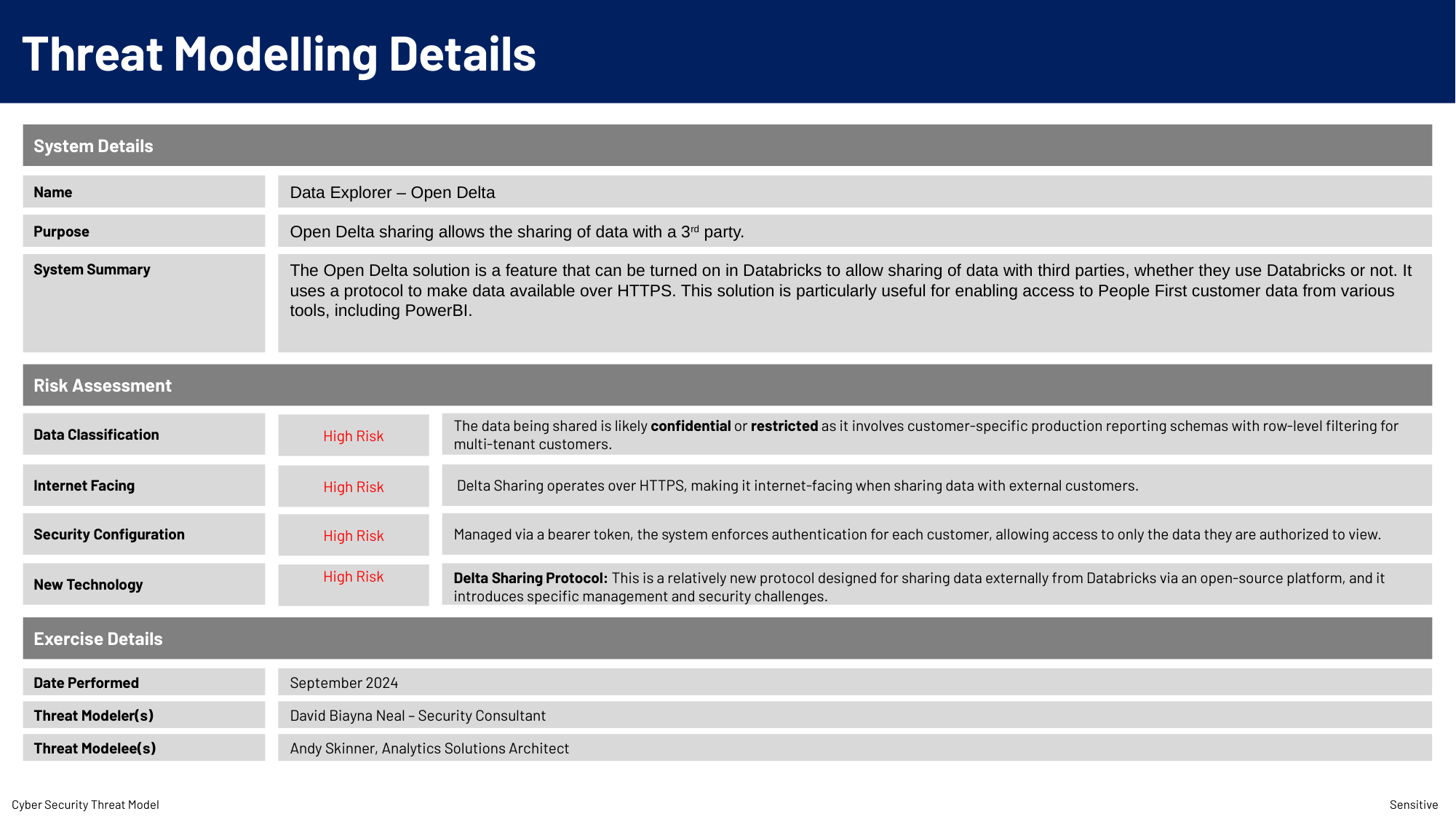

Threat Modelling Details
System Details
Name
Data Explorer – Open Delta
Purpose
Open Delta sharing allows the sharing of data with a 3rd party.
The Open Delta solution is a feature that can be turned on in Databricks to allow sharing of data with third parties, whether they use Databricks or not. It uses a protocol to make data available over HTTPS. This solution is particularly useful for enabling access to People First customer data from various tools, including PowerBI.

System Summary
Risk Assessment
Data Classification
The data being shared is likely confidential or restricted as it involves customer-specific production reporting schemas with row-level filtering for multi-tenant customers.
High Risk
Internet Facing
 Delta Sharing operates over HTTPS, making it internet-facing when sharing data with external customers.
High Risk
Security Configuration
Managed via a bearer token, the system enforces authentication for each customer, allowing access to only the data they are authorized to view.
High Risk
New Technology

Delta Sharing Protocol: This is a relatively new protocol designed for sharing data externally from Databricks via an open-source platform, and it introduces specific management and security challenges.

High Risk

Exercise Details
Date Performed
September 2024
Threat Modeler(s)
David Biayna Neal – Security Consultant
Threat Modelee(s)
Andy Skinner, Analytics Solutions Architect
Cyber Security Threat Model	Sensitive